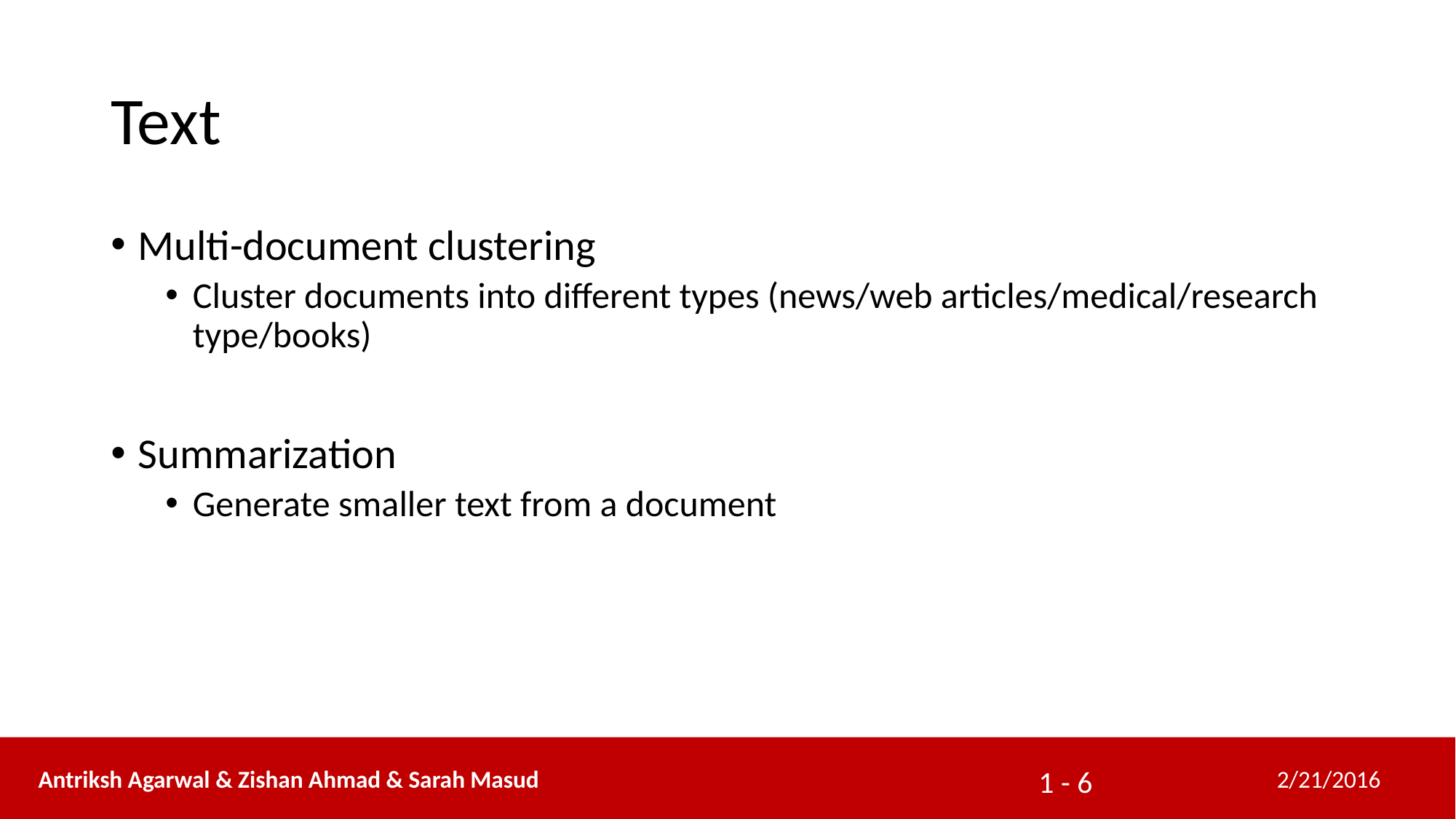

# Text
Multi-document clustering
Cluster documents into different types (news/web articles/medical/research type/books)

Summarization
Generate smaller text from a document

     Antriksh Agarwal & Zishan Ahmad & Sarah Masud
2/21/2016
1 - 6